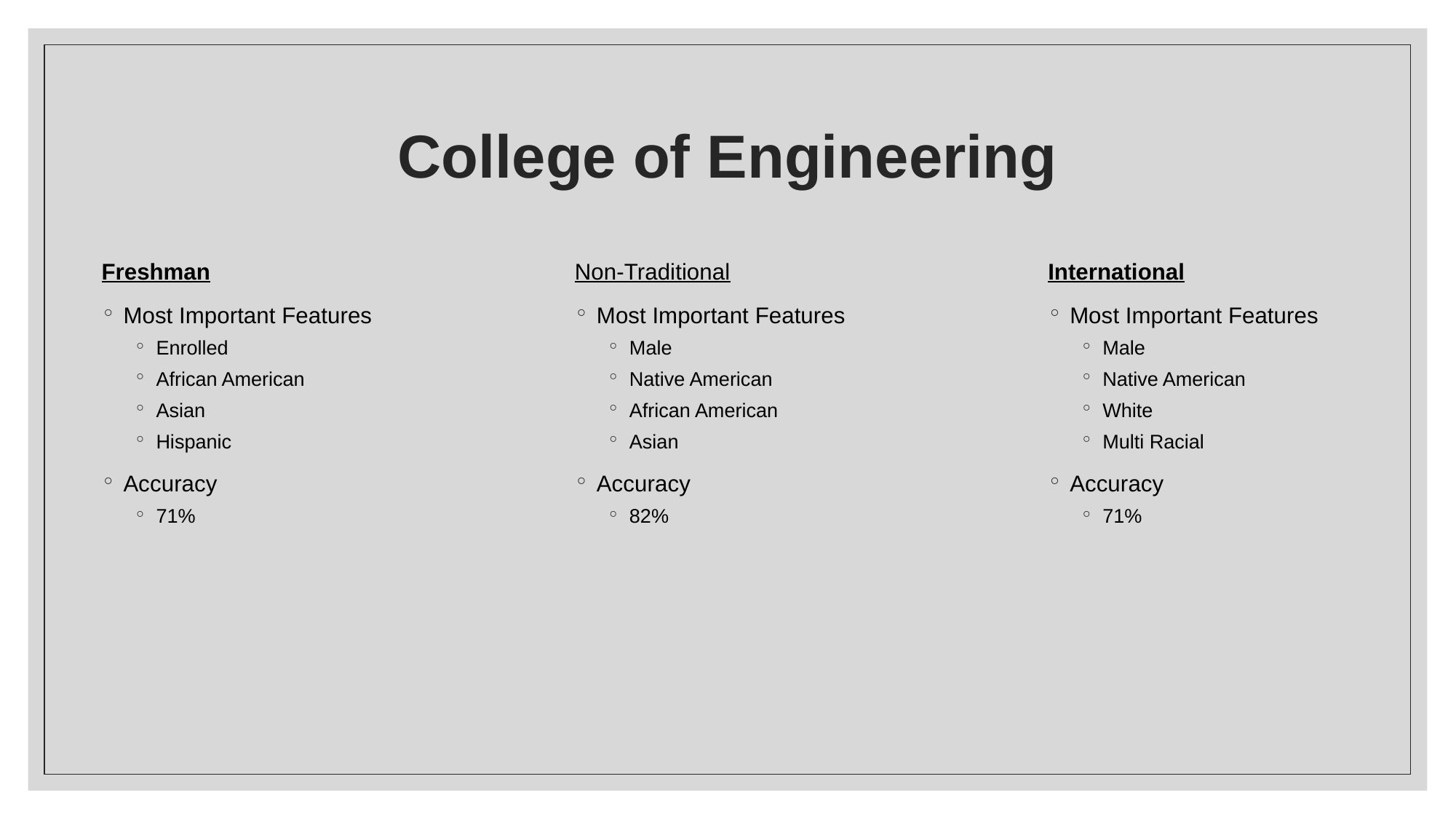

# College of Engineering
Freshman
Most Important Features
Enrolled
African American
Asian
Hispanic
Accuracy
71%
Non-Traditional
Most Important Features
Male
Native American
African American
Asian
Accuracy
82%
International
Most Important Features
Male
Native American
White
Multi Racial
Accuracy
71%